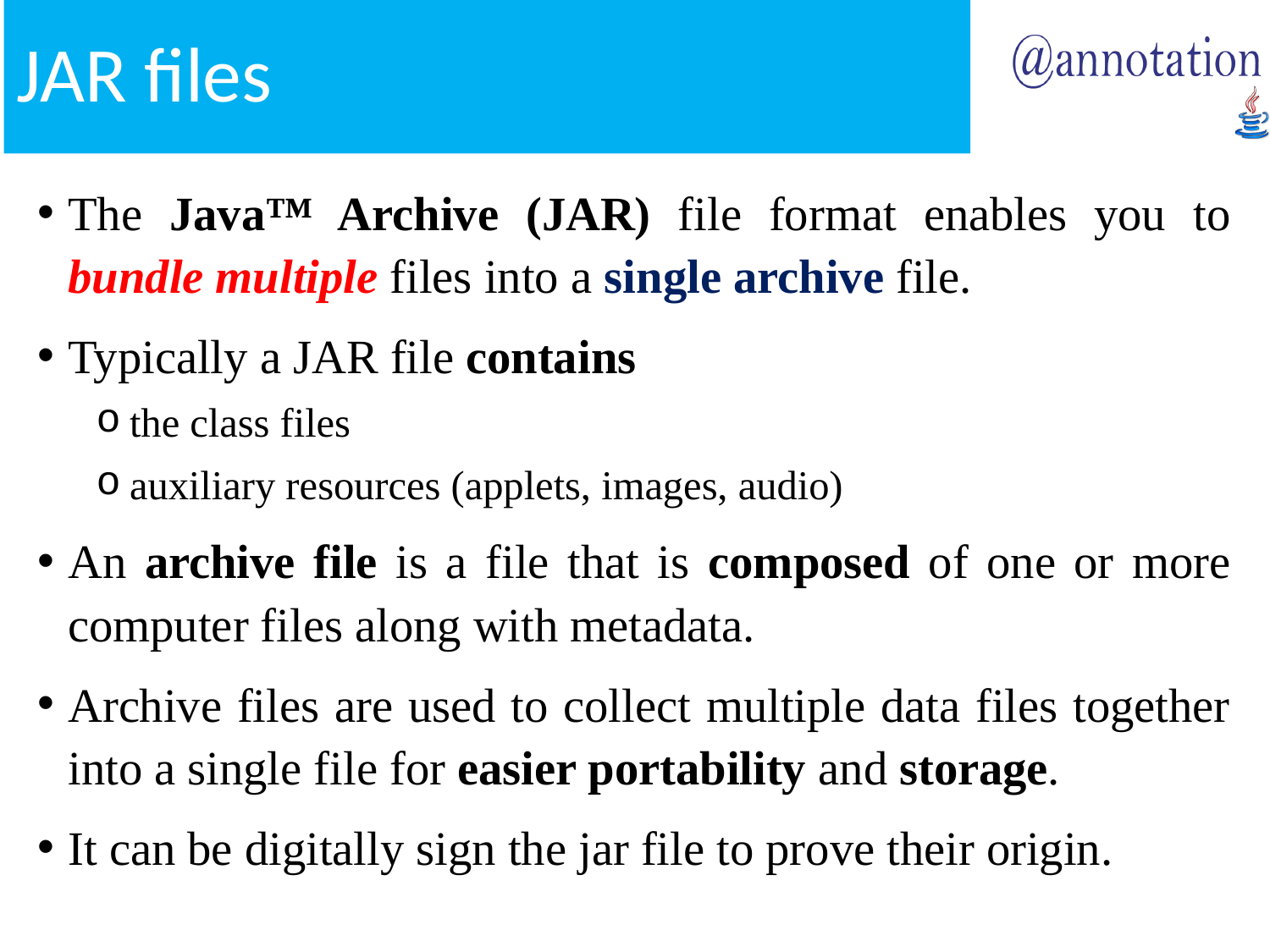

# JAR files
The Java™ Archive (JAR) file format enables you to bundle multiple files into a single archive file.
Typically a JAR file contains
the class files
auxiliary resources (applets, images, audio)
An archive file is a file that is composed of one or more computer files along with metadata.
Archive files are used to collect multiple data files together into a single file for easier portability and storage.
It can be digitally sign the jar file to prove their origin.